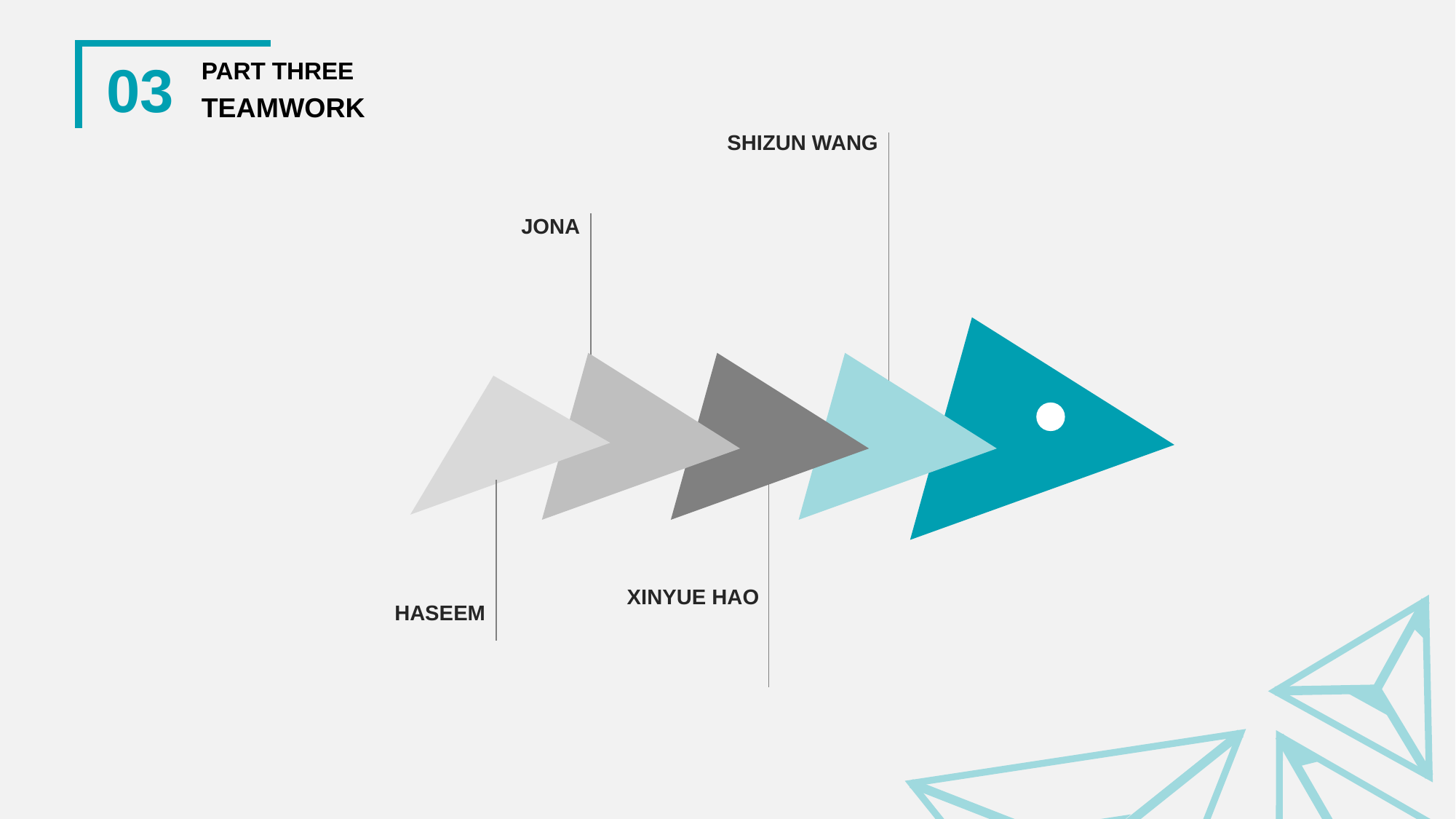

03
PART THREE
TEAMWORK
SHIZUN WANG
JONA

XINYUE HAO
HASEEM